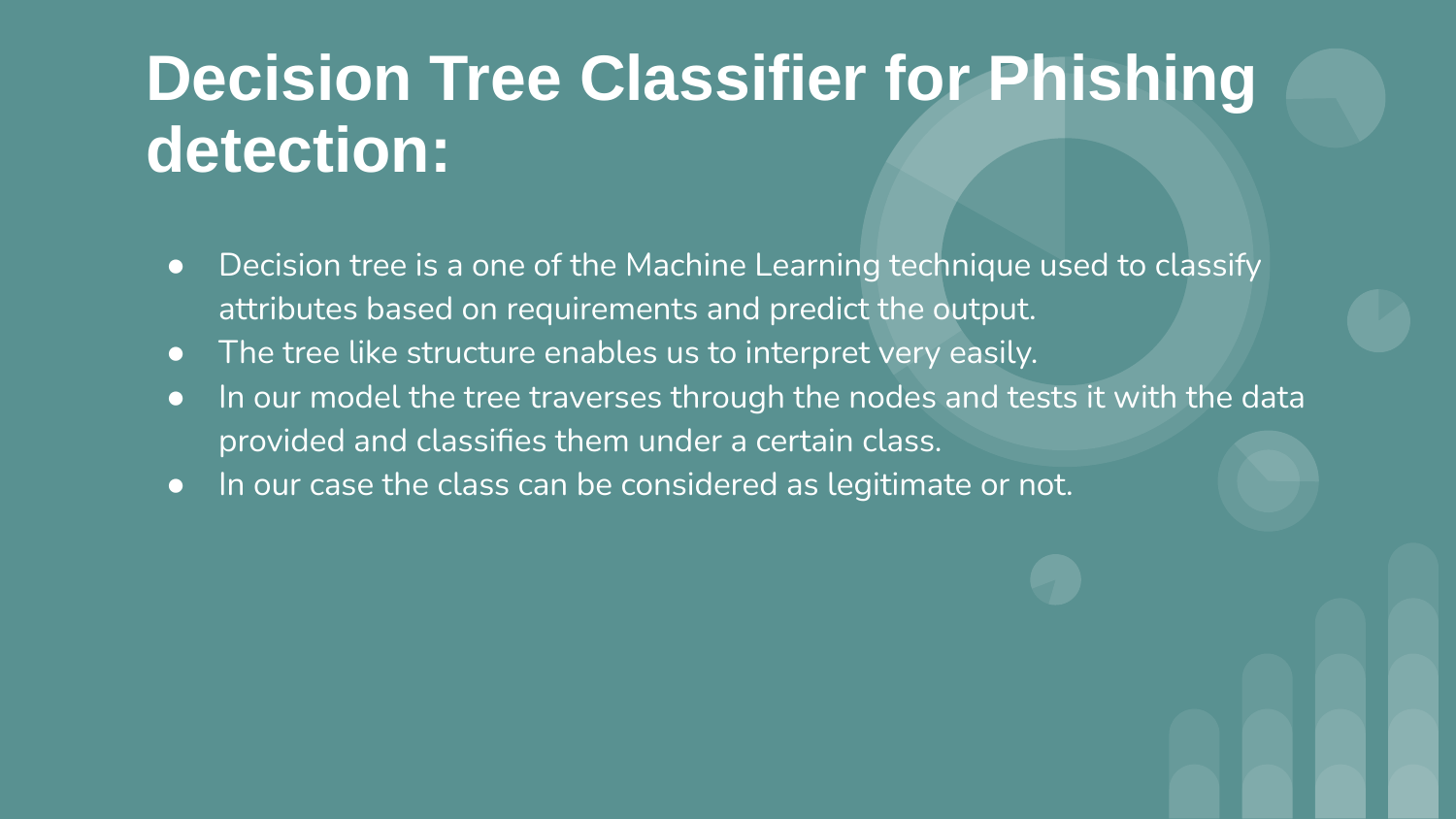

# Decision Tree Classifier for Phishing detection:
Decision tree is a one of the Machine Learning technique used to classify attributes based on requirements and predict the output.
The tree like structure enables us to interpret very easily.
In our model the tree traverses through the nodes and tests it with the data provided and classifies them under a certain class.
In our case the class can be considered as legitimate or not.